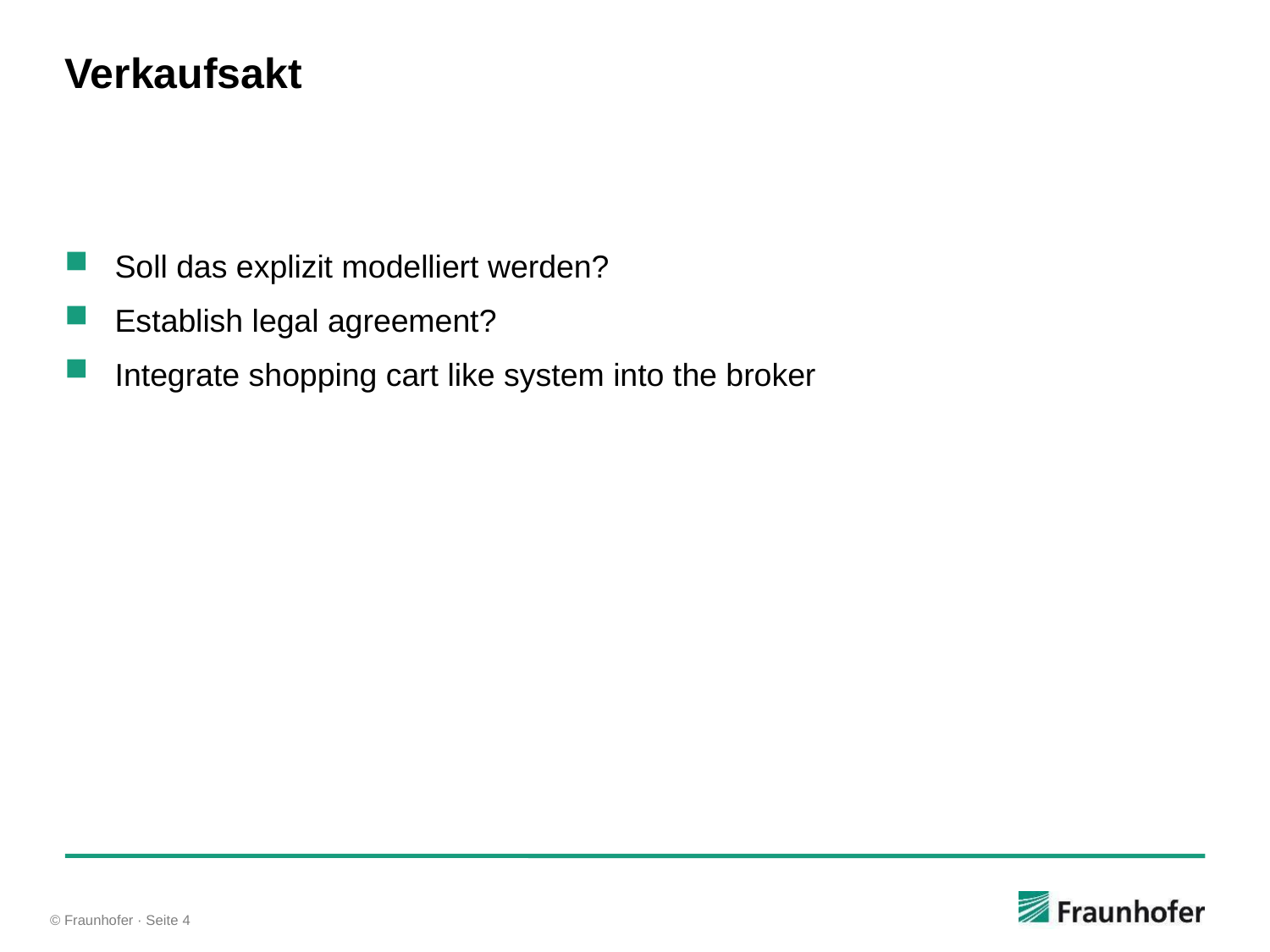

# Verkaufsakt
Soll das explizit modelliert werden?
Establish legal agreement?
Integrate shopping cart like system into the broker